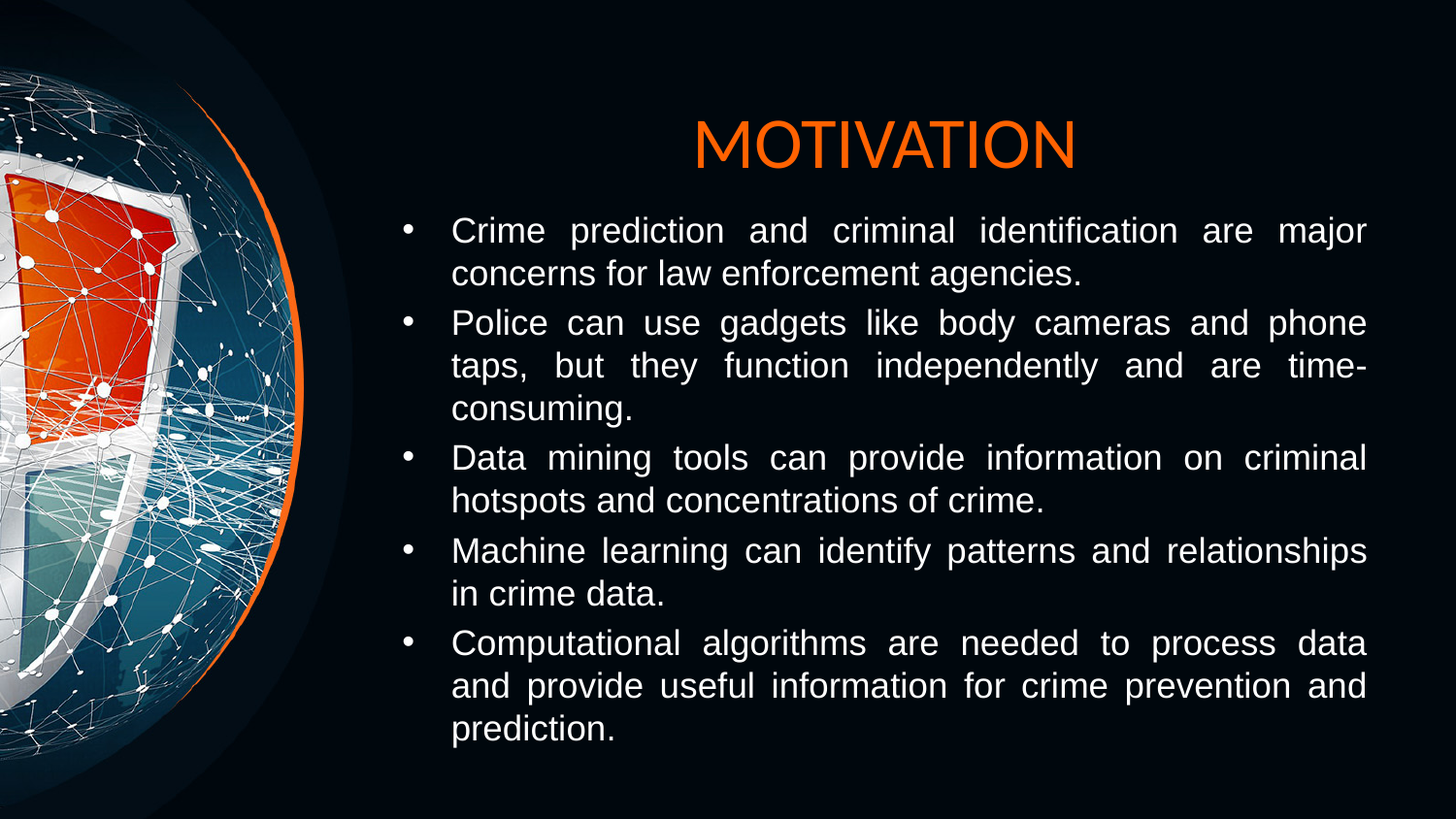

# MOTIVATION
Crime prediction and criminal identification are major concerns for law enforcement agencies.
Police can use gadgets like body cameras and phone taps, but they function independently and are time-consuming.
Data mining tools can provide information on criminal hotspots and concentrations of crime.
Machine learning can identify patterns and relationships in crime data.
Computational algorithms are needed to process data and provide useful information for crime prevention and prediction.